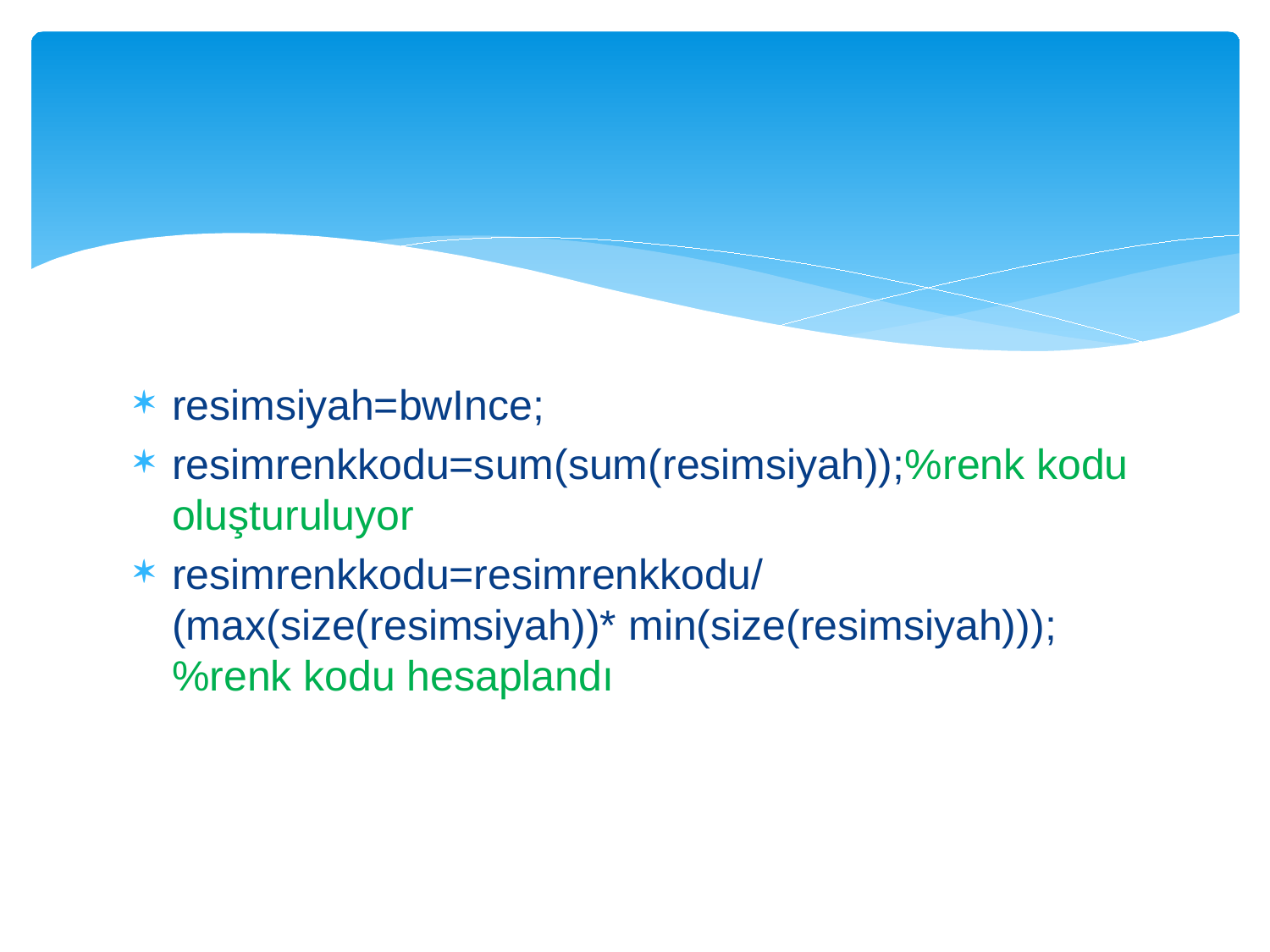

#
resimsiyah=bwInce;
resimrenkkodu=sum(sum(resimsiyah));%renk kodu oluşturuluyor
resimrenkkodu=resimrenkkodu/(max(size(resimsiyah))* min(size(resimsiyah))); %renk kodu hesaplandı